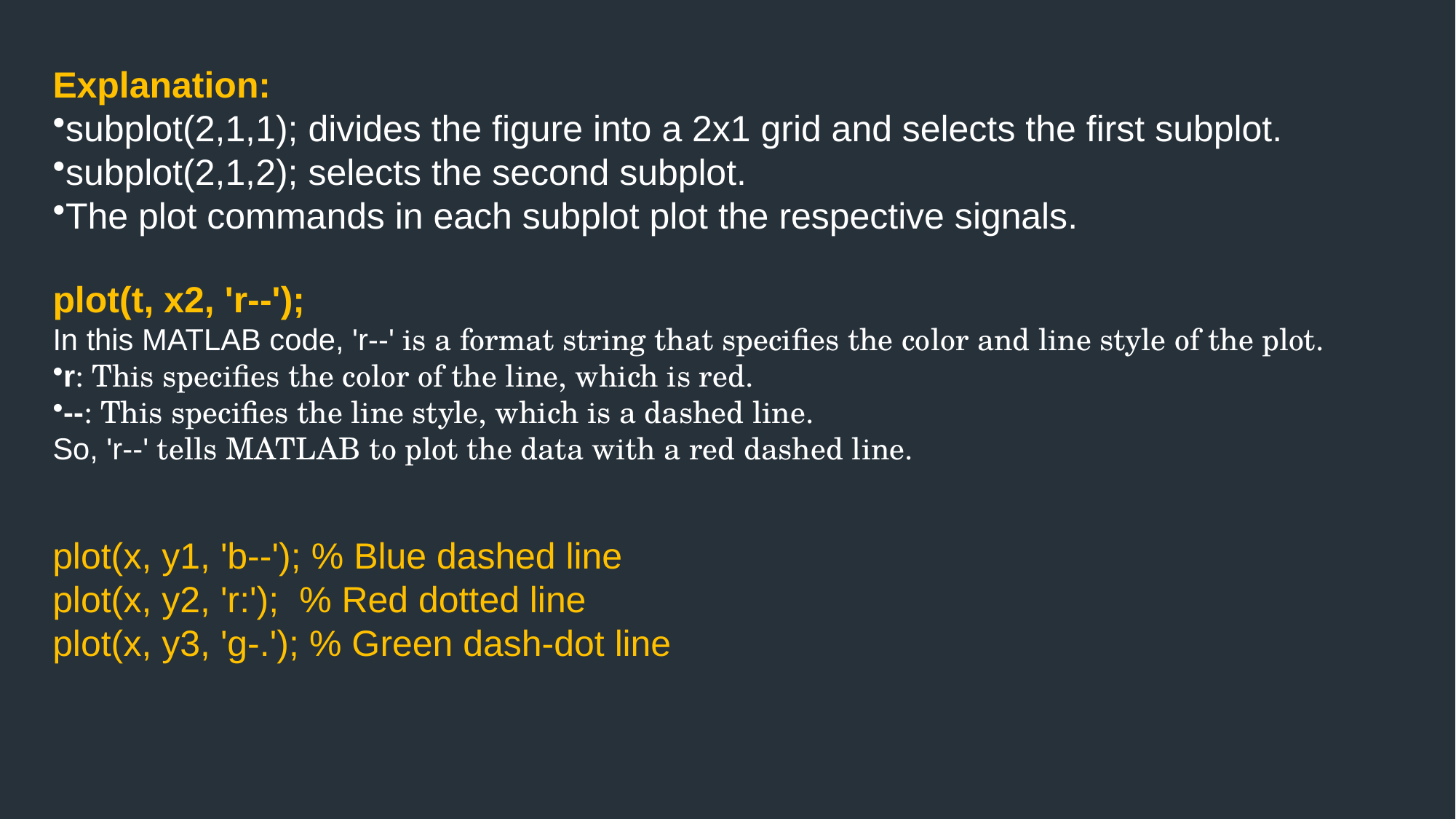

Explanation:
subplot(2,1,1); divides the figure into a 2x1 grid and selects the first subplot.
subplot(2,1,2); selects the second subplot.
The plot commands in each subplot plot the respective signals.
plot(t, x2, 'r--');
In this MATLAB code, 'r--' is a format string that specifies the color and line style of the plot.
r: This specifies the color of the line, which is red.
--: This specifies the line style, which is a dashed line.
So, 'r--' tells MATLAB to plot the data with a red dashed line.
plot(x, y1, 'b--'); % Blue dashed line
plot(x, y2, 'r:');  % Red dotted line
plot(x, y3, 'g-.'); % Green dash-dot line